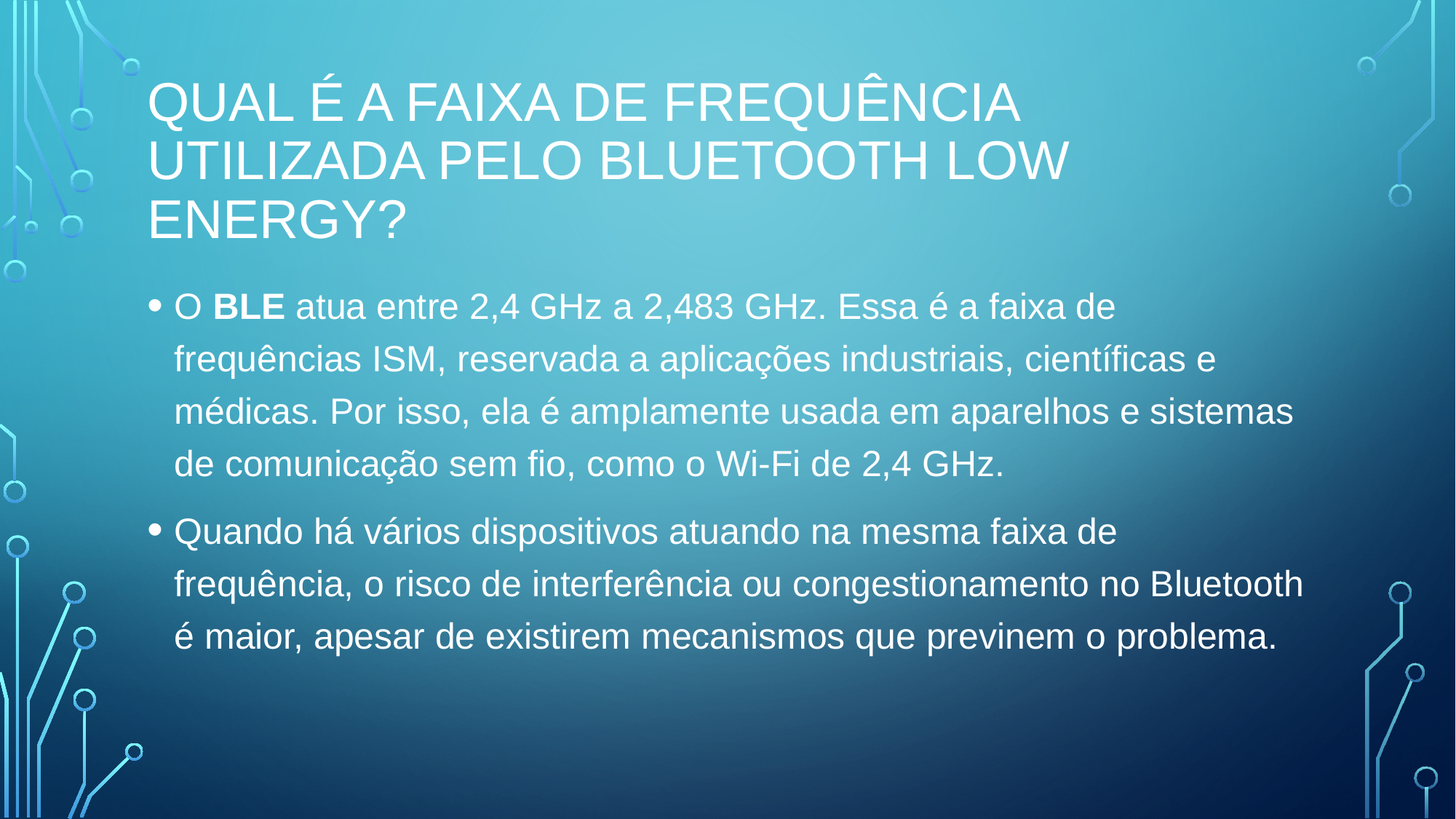

# Qual é a faixa de frequência utilizada pelo Bluetooth Low Energy?
O BLE atua entre 2,4 GHz a 2,483 GHz. Essa é a faixa de frequências ISM, reservada a aplicações industriais, científicas e médicas. Por isso, ela é amplamente usada em aparelhos e sistemas de comunicação sem fio, como o Wi-Fi de 2,4 GHz.
Quando há vários dispositivos atuando na mesma faixa de frequência, o risco de interferência ou congestionamento no Bluetooth é maior, apesar de existirem mecanismos que previnem o problema.